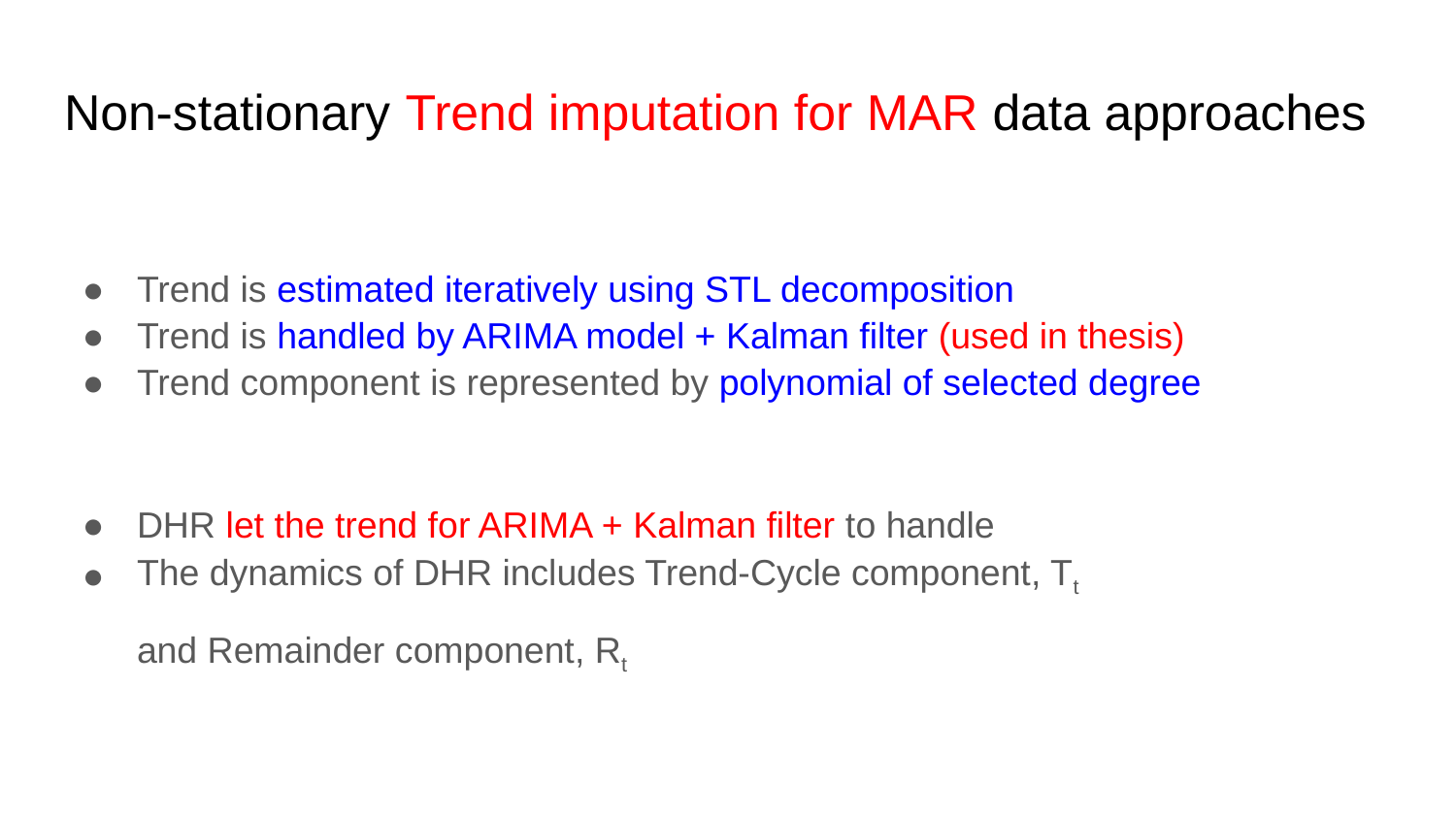

# Non-stationary Trend imputation for MAR data approaches

Trend is estimated iteratively using STL decomposition
Trend is handled by ARIMA model + Kalman filter (used in thesis)
Trend component is represented by polynomial of selected degree

DHR let the trend for ARIMA + Kalman filter to handle
The dynamics of DHR includes Trend-Cycle component, Tt
and Remainder component, Rt